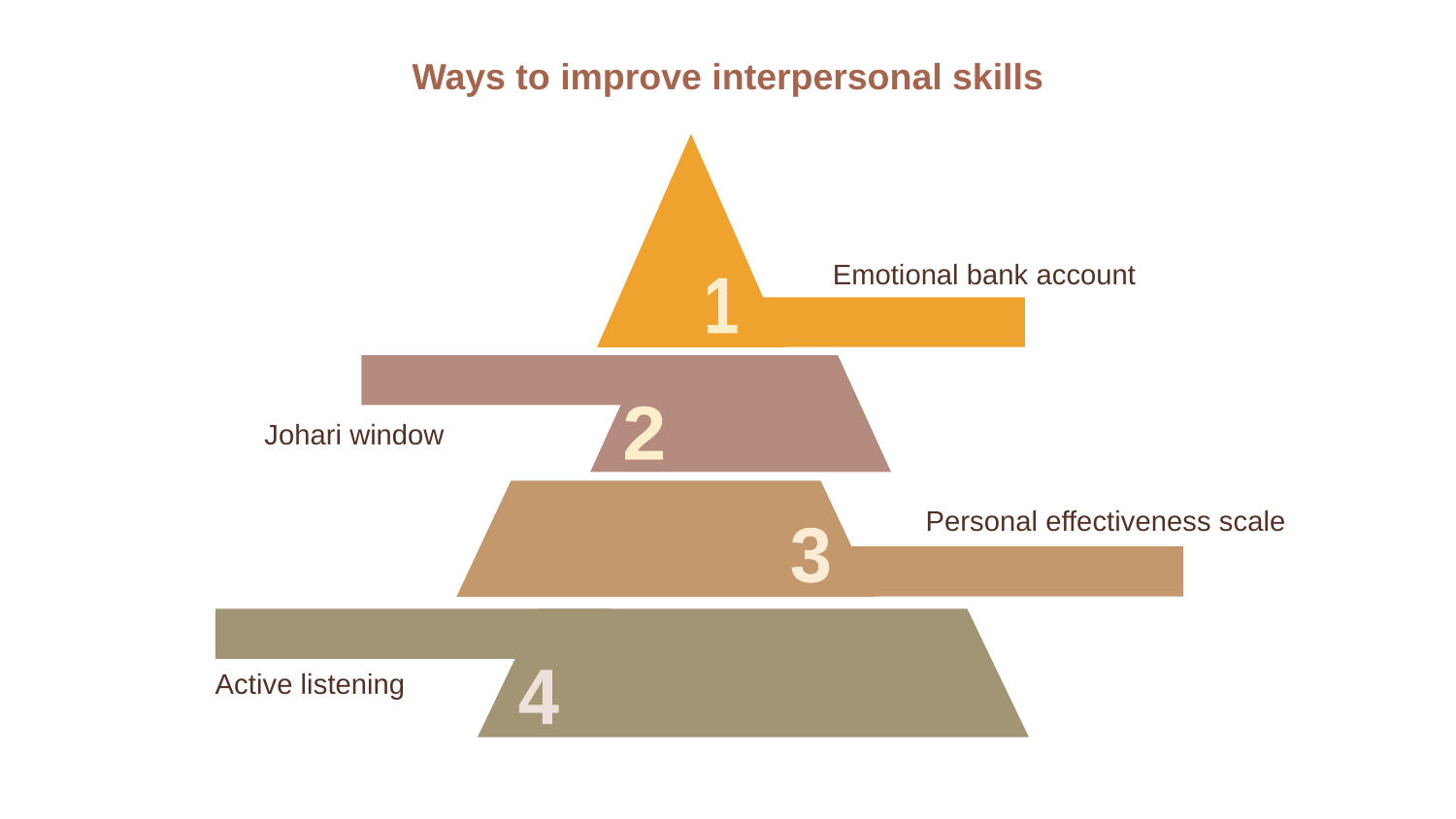

# Ways to improve interpersonal skills

Emotional bank account

1

2
Johari window

Personal effectiveness scale

3

Active listening

4